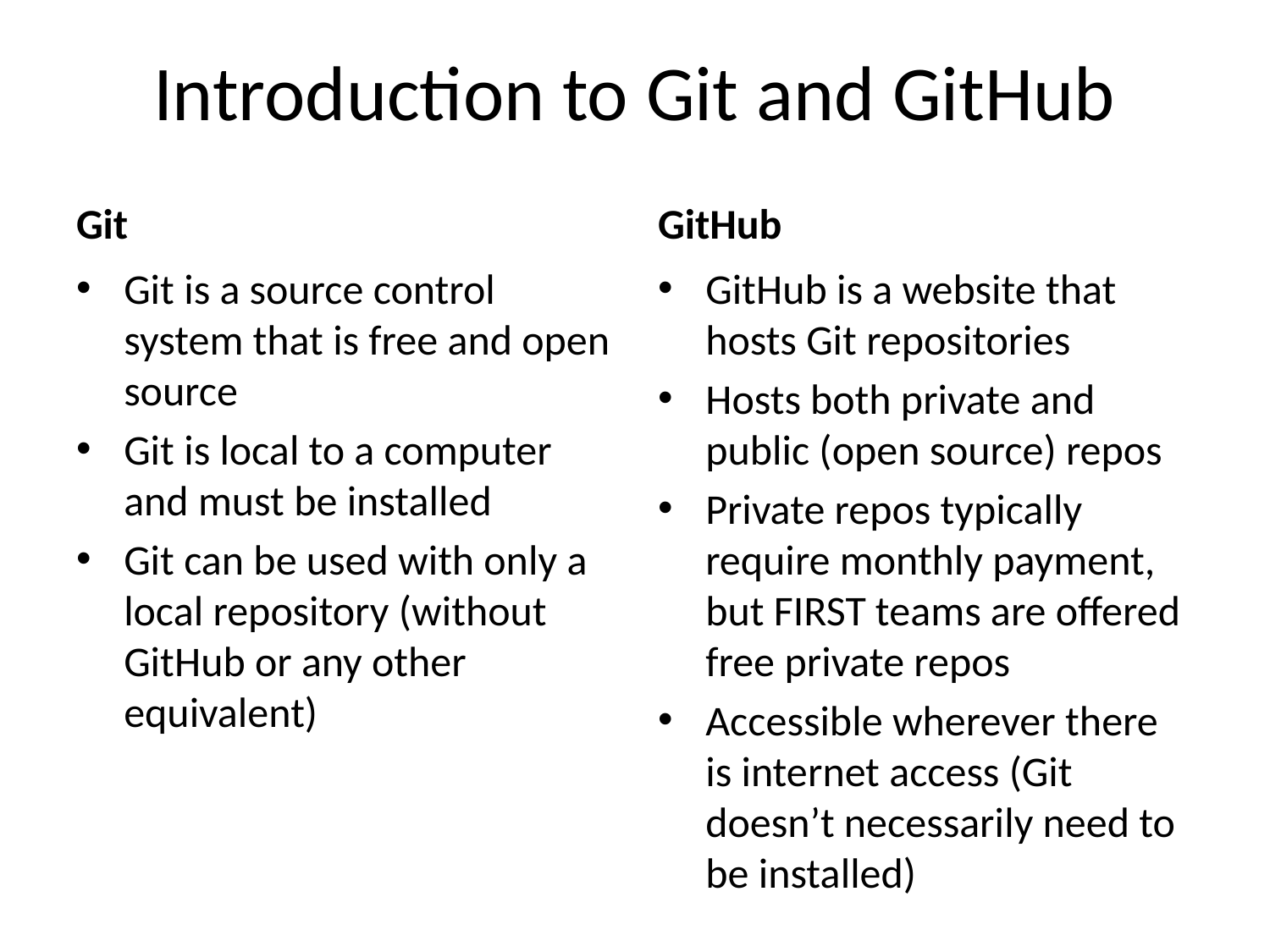

# Introduction to Git and GitHub
Git
GitHub
Git is a source control system that is free and open source
Git is local to a computer and must be installed
Git can be used with only a local repository (without GitHub or any other equivalent)
GitHub is a website that hosts Git repositories
Hosts both private and public (open source) repos
Private repos typically require monthly payment, but FIRST teams are offered free private repos
Accessible wherever there is internet access (Git doesn’t necessarily need to be installed)